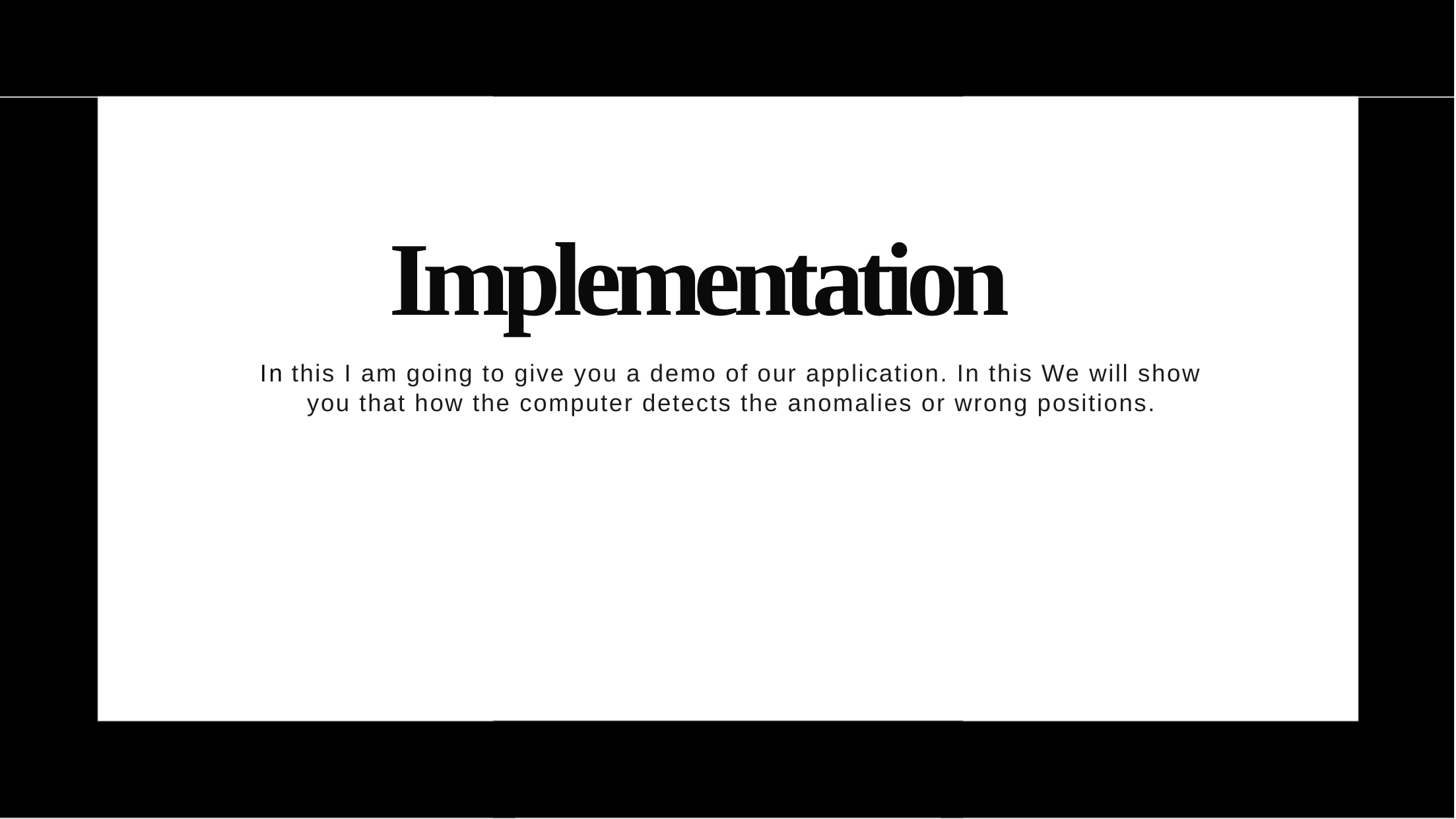

Implementation
In this I am going to give you a demo of our application. In this We will show you that how the computer detects the anomalies or wrong positions.